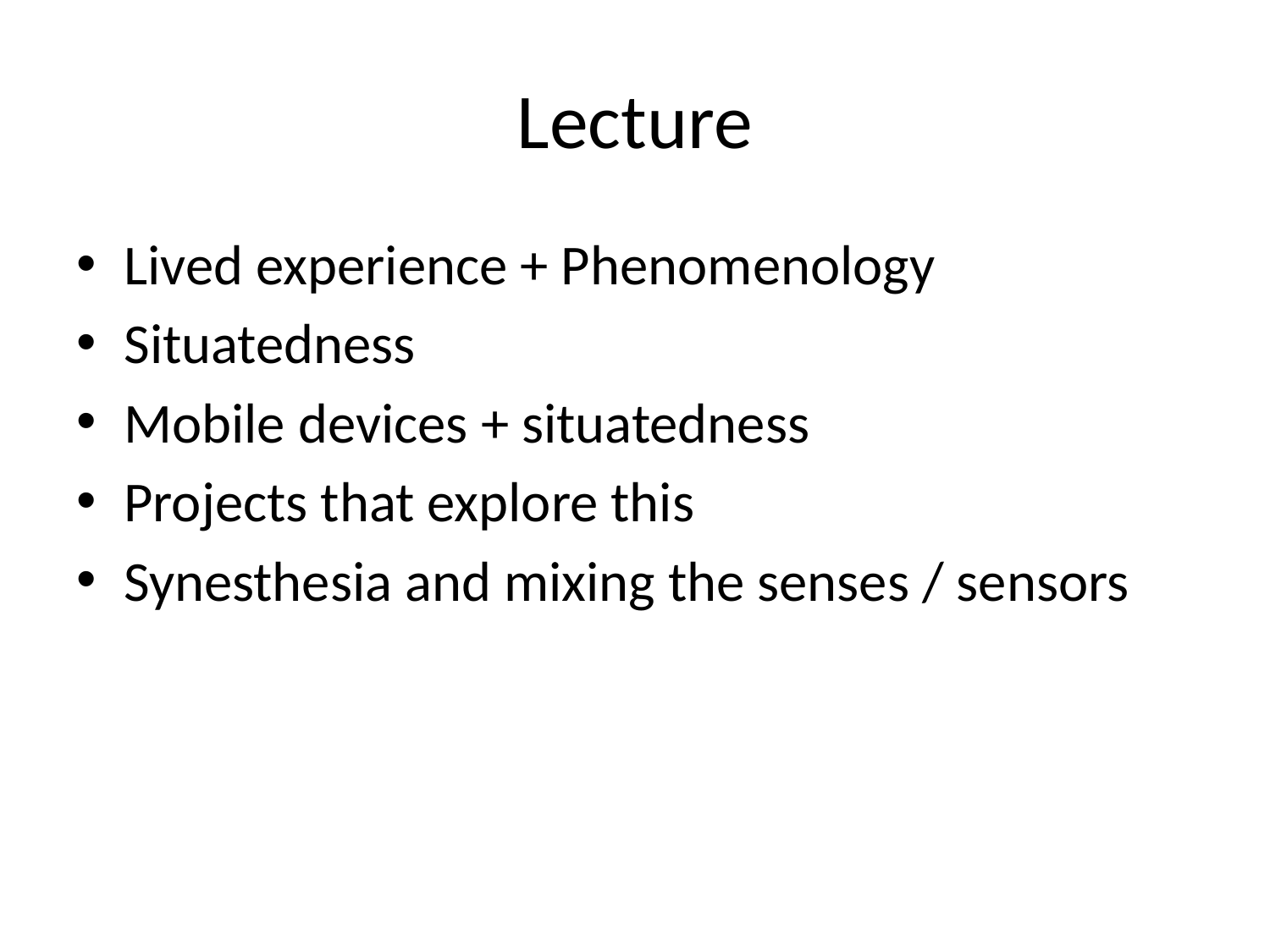

# Lecture
Lived experience + Phenomenology
Situatedness
Mobile devices + situatedness
Projects that explore this
Synesthesia and mixing the senses / sensors